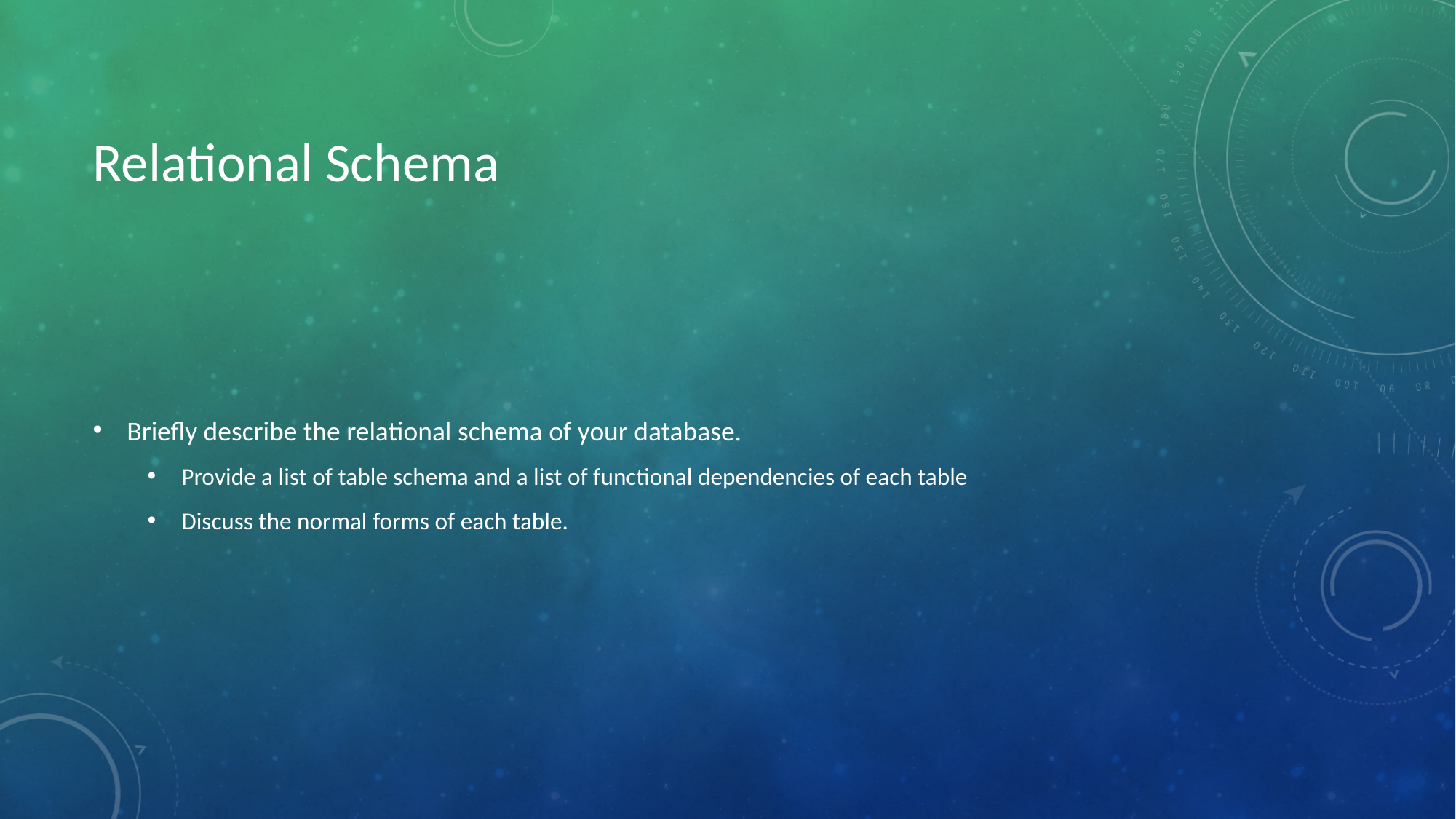

# Relational Schema
Briefly describe the relational schema of your database.
Provide a list of table schema and a list of functional dependencies of each table
Discuss the normal forms of each table.